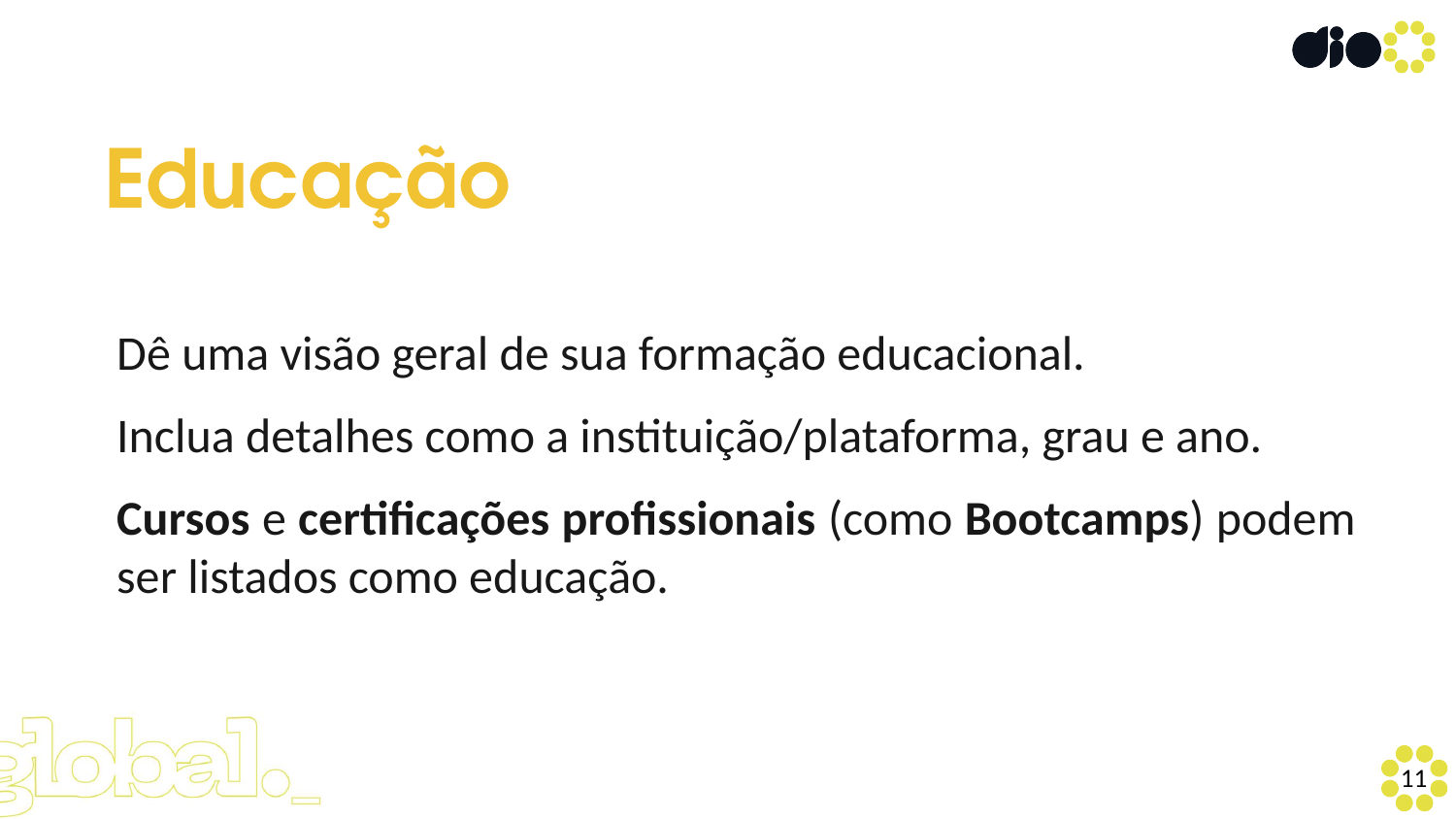

Educação
Dê uma visão geral de sua formação educacional.
Inclua detalhes como a instituição/plataforma, grau e ano.
Cursos e certificações profissionais (como Bootcamps) podem ser listados como educação.

11